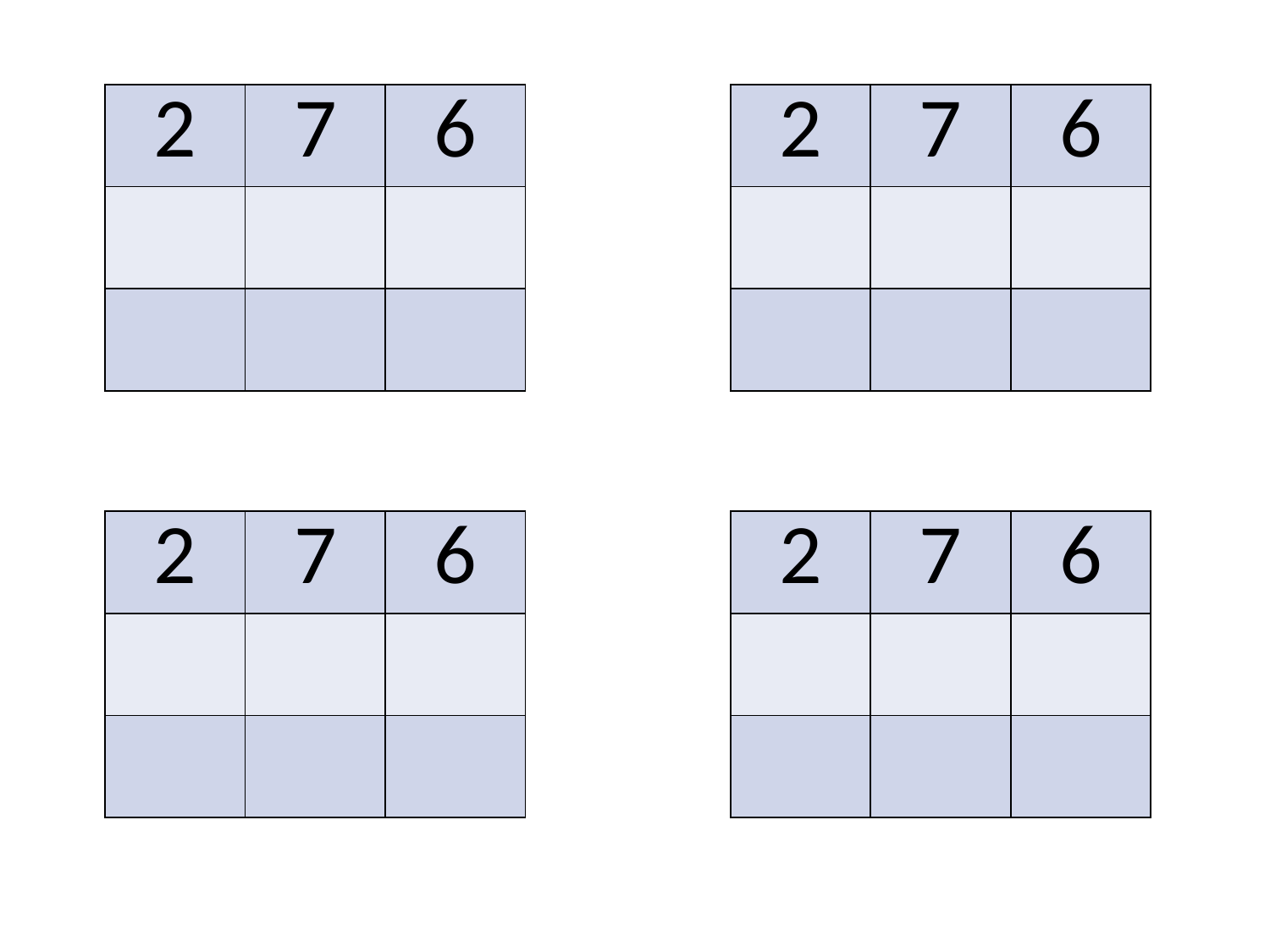

| 2 | 7 | 6 |
| --- | --- | --- |
|  |  |  |
|  |  |  |
| 2 | 7 | 6 |
| --- | --- | --- |
|  |  |  |
|  |  |  |
| 2 | 7 | 6 |
| --- | --- | --- |
|  |  |  |
|  |  |  |
| 2 | 7 | 6 |
| --- | --- | --- |
|  |  |  |
|  |  |  |